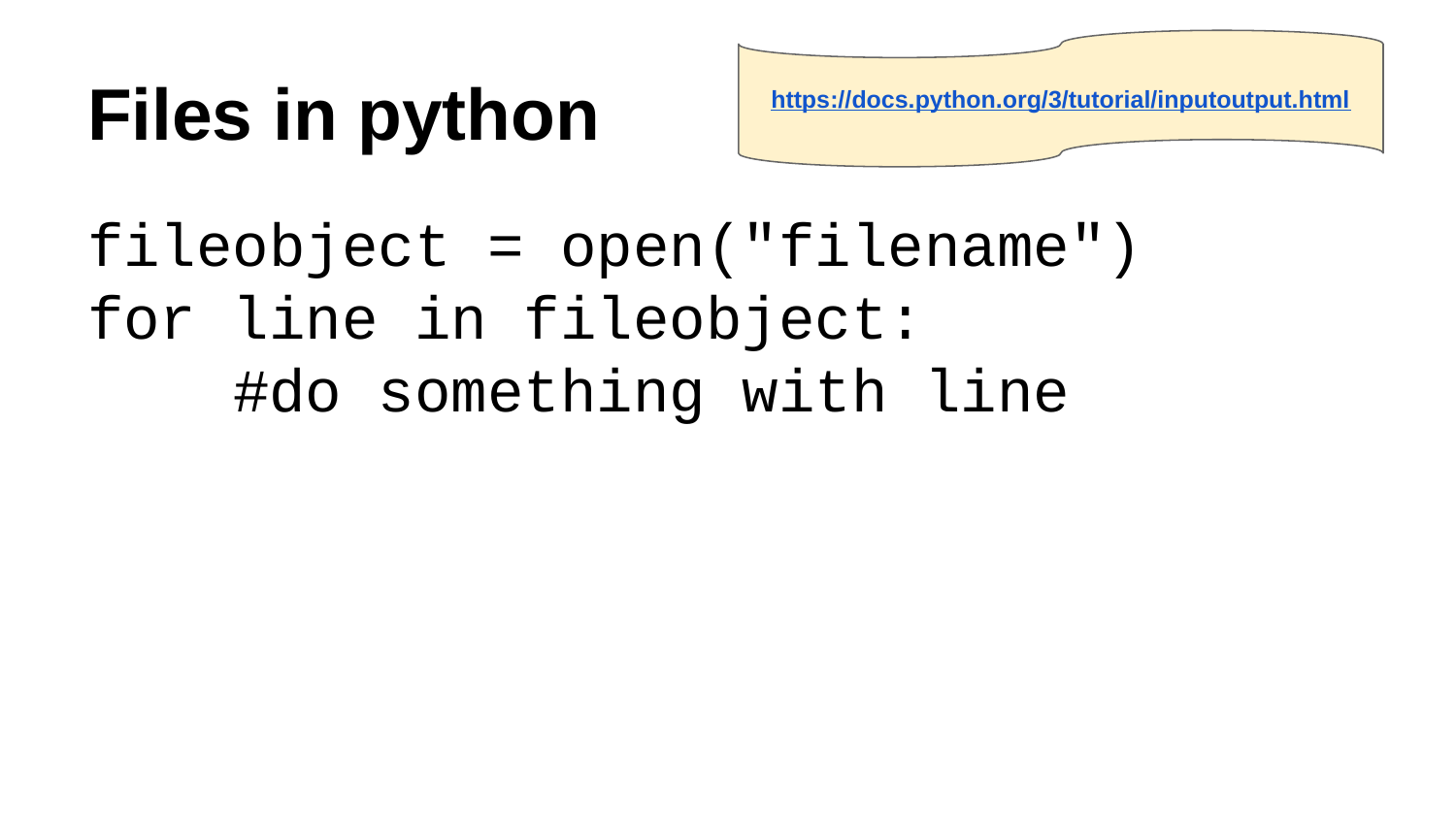

https://docs.python.org/3/tutorial/inputoutput.html
# Files in python
fileobject = open("filename")
for line in fileobject:
    #do something with line